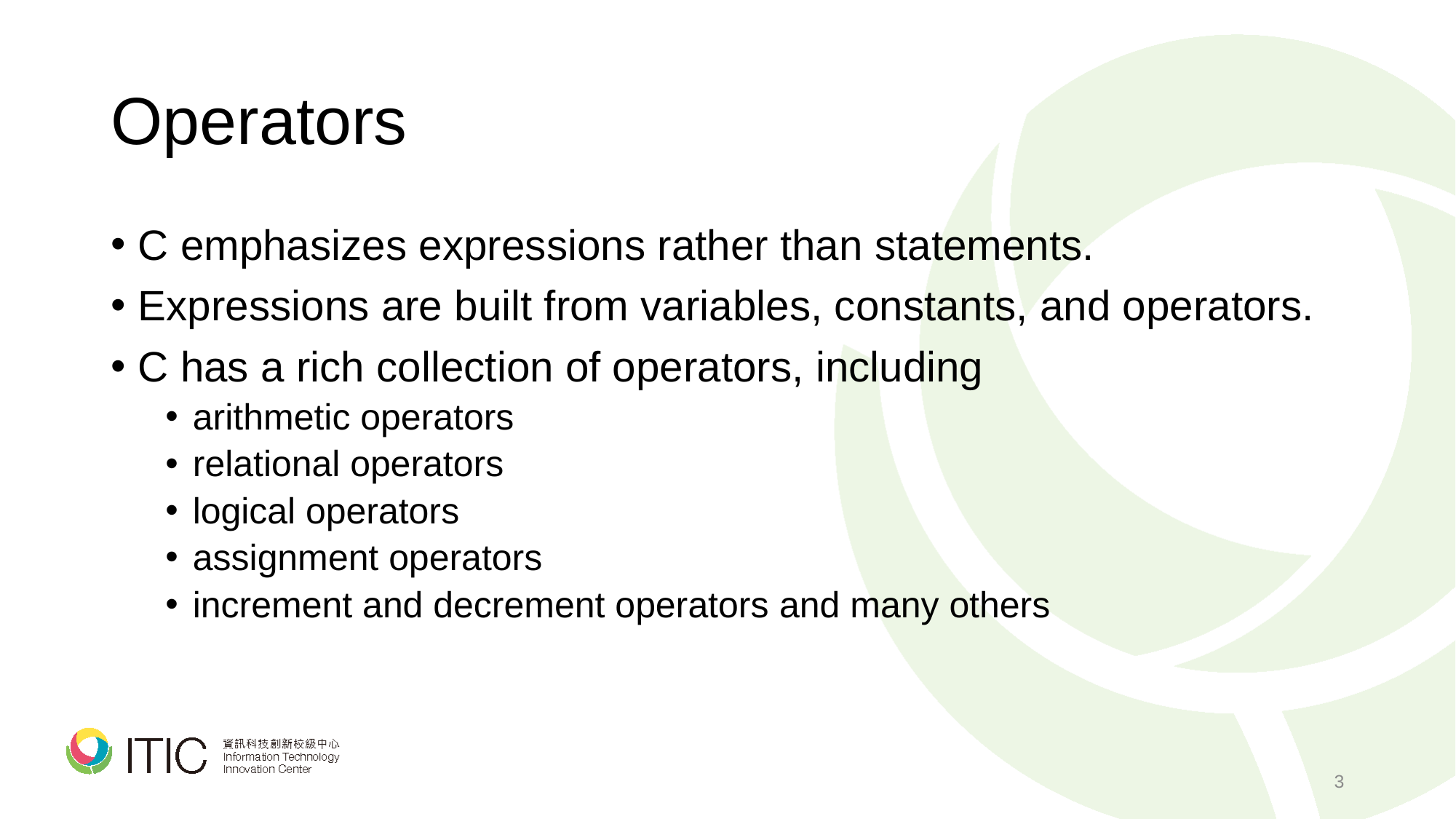

# Operators
C emphasizes expressions rather than statements.
Expressions are built from variables, constants, and operators.
C has a rich collection of operators, including
arithmetic operators
relational operators
logical operators
assignment operators
increment and decrement operators and many others

3